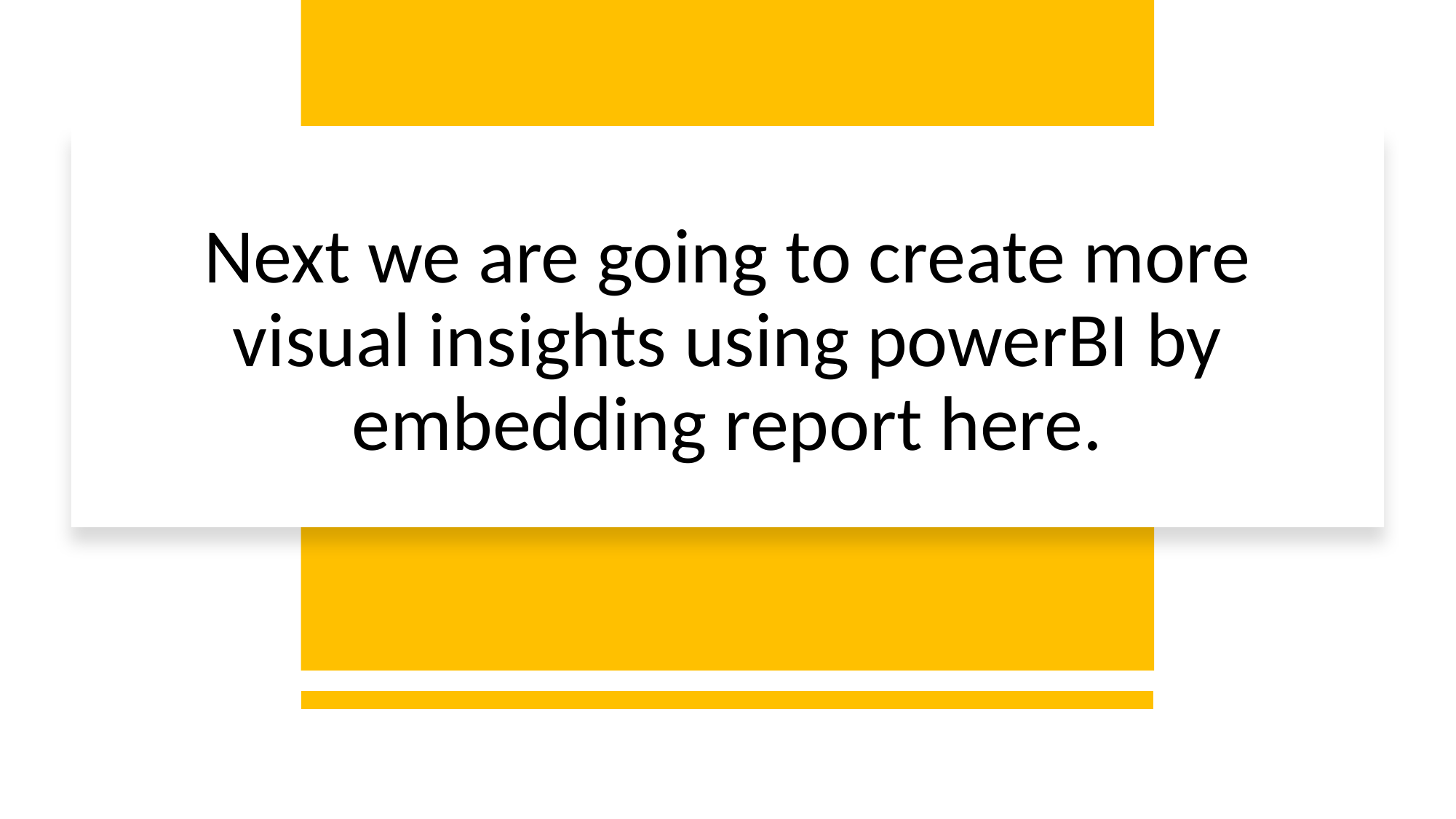

# Next we are going to create more visual insights using powerBI by embedding report here.